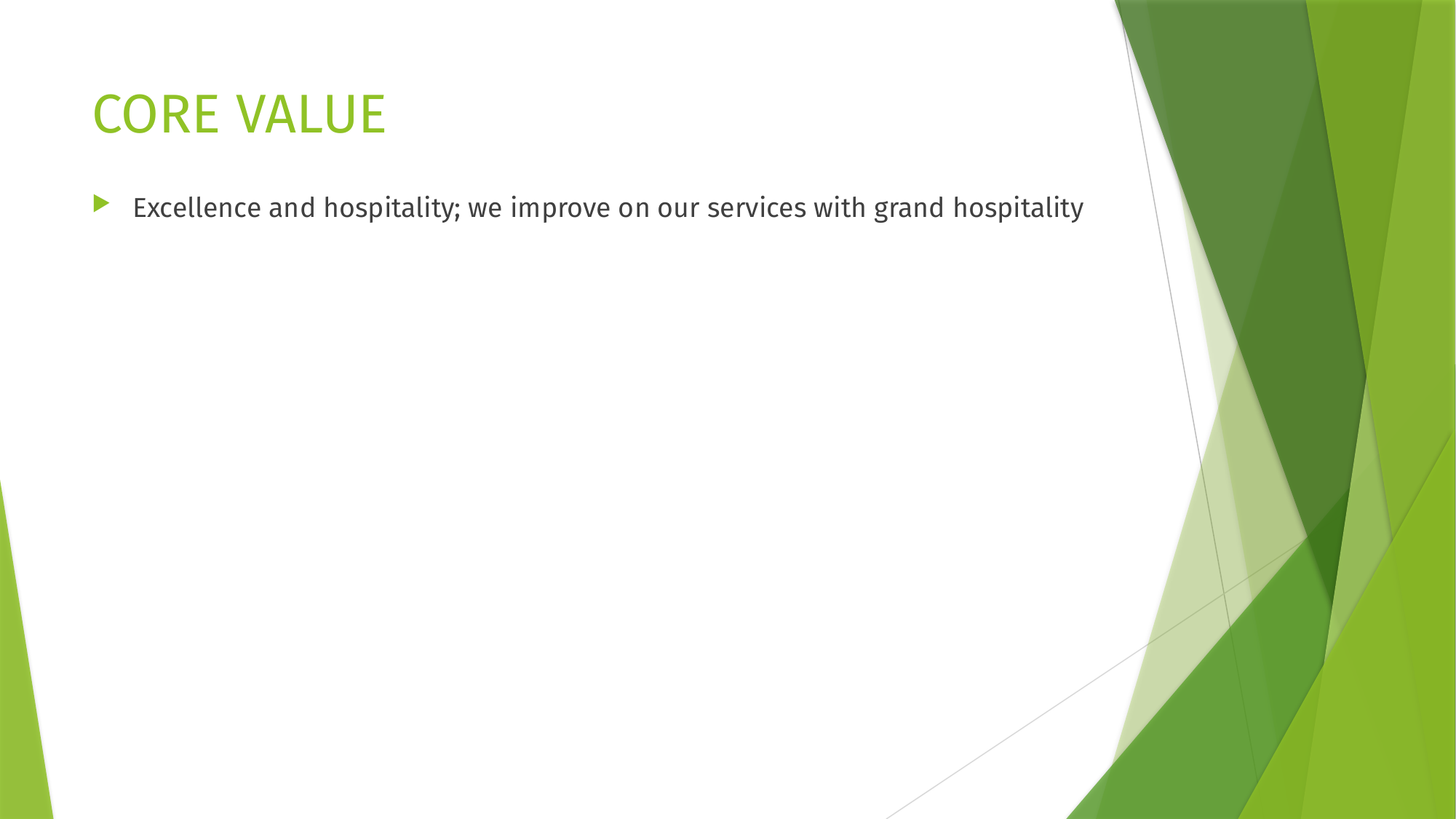

# CORE VALUE
Excellence and hospitality; we improve on our services with grand hospitality